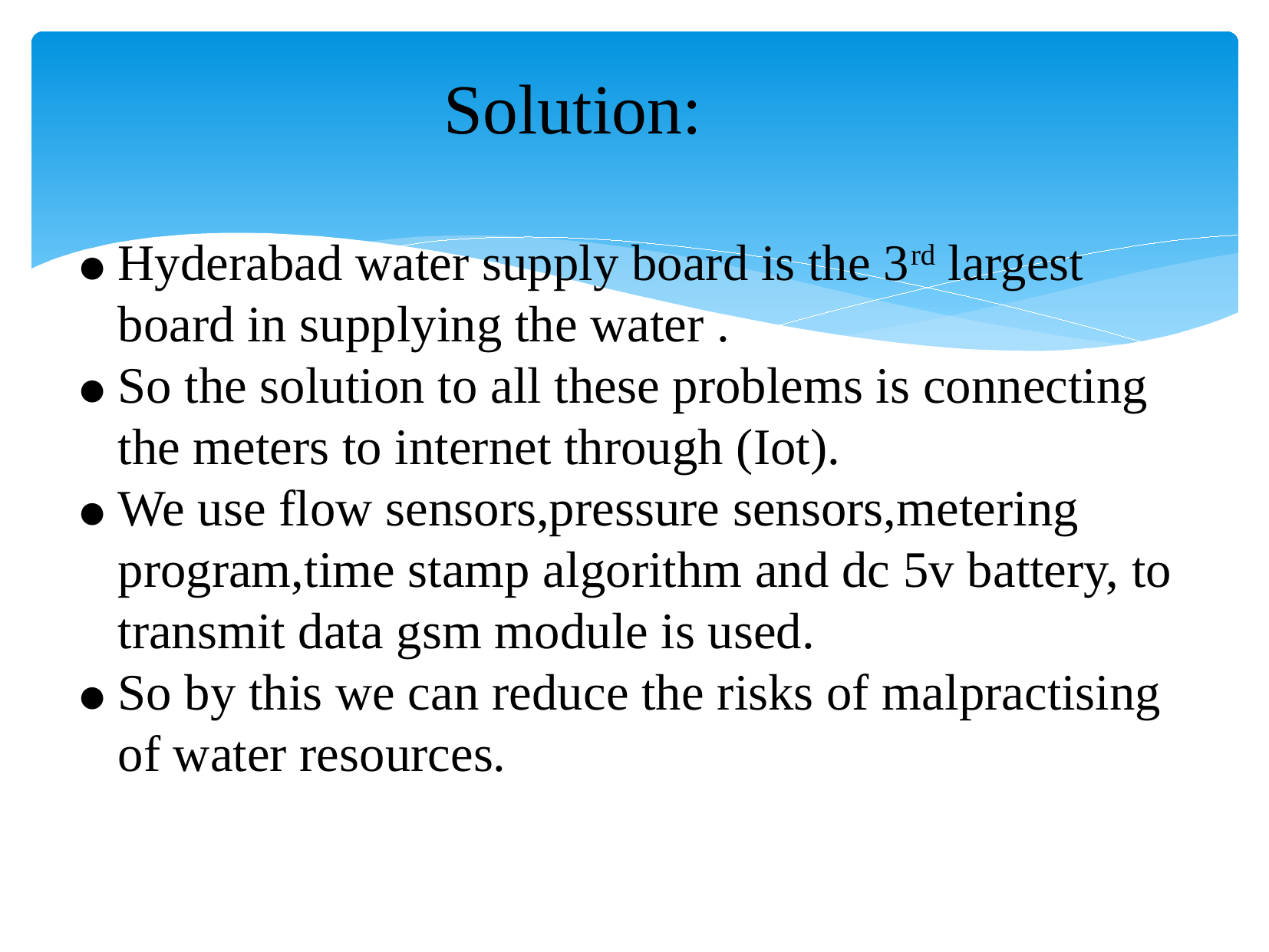

Solution:
Hyderabad water supply board is the 3rd largest board in supplying the water .
So the solution to all these problems is connecting the meters to internet through (Iot).
We use flow sensors,pressure sensors,metering program,time stamp algorithm and dc 5v battery, to transmit data gsm module is used.
So by this we can reduce the risks of malpractising of water resources.